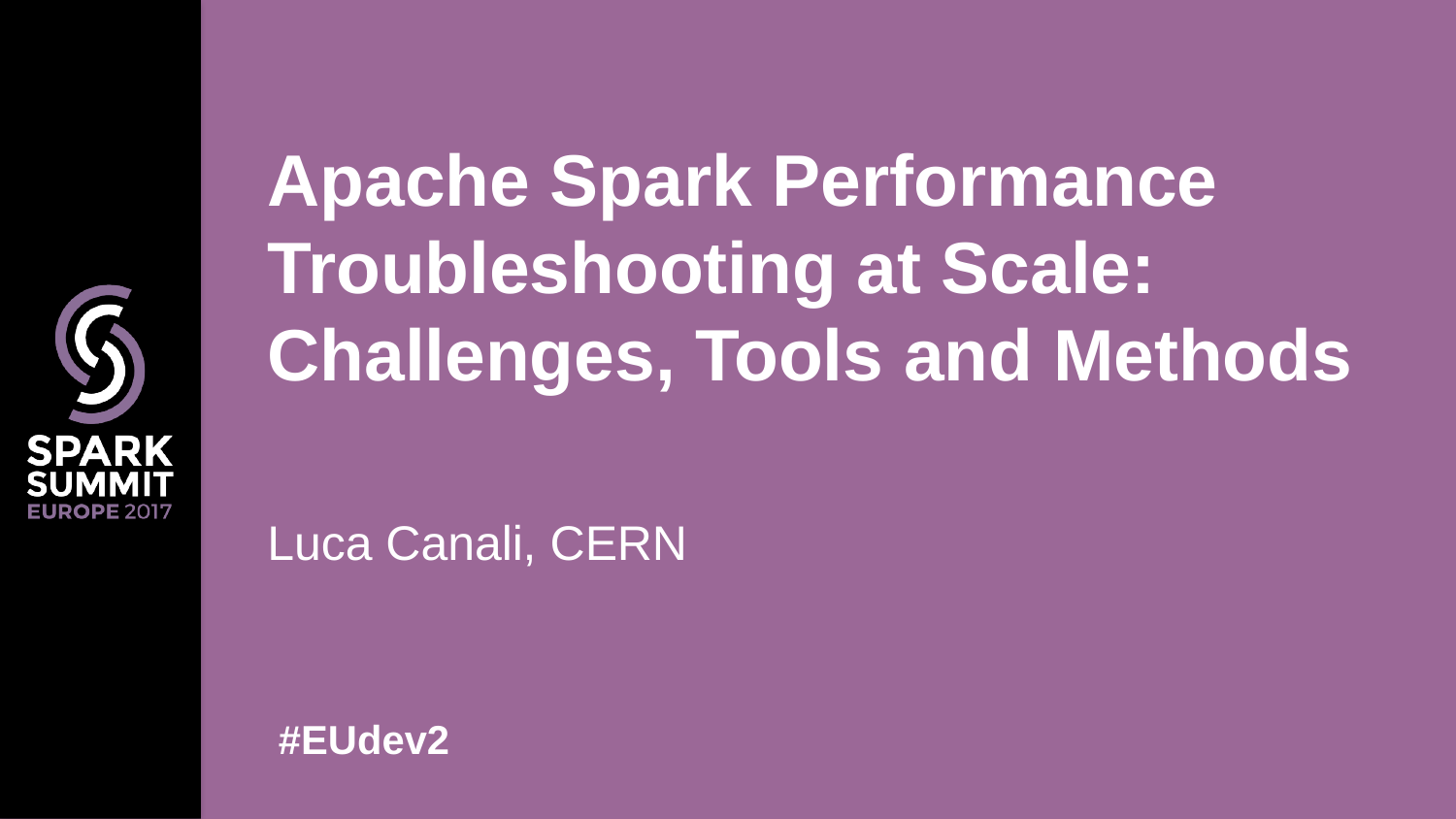

Apache Spark Performance Troubleshooting at Scale: Challenges, Tools and Methods
Luca Canali, CERN
#EUdev2